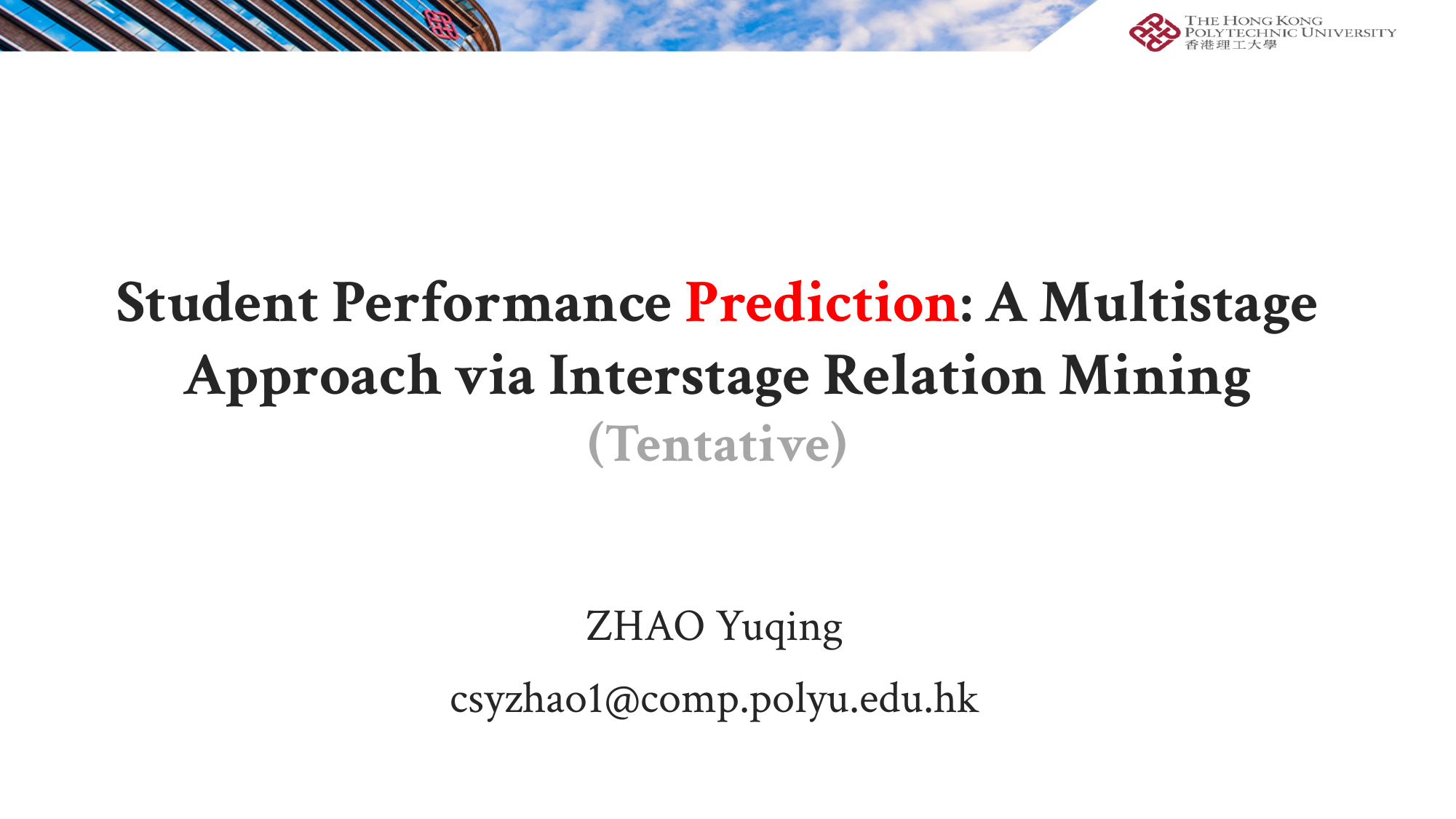

Student Performance Prediction: A Multistage Approach via Interstage Relation Mining
(Tentative)
ZHAO Yuqing
csyzhao1@comp.polyu.edu.hk